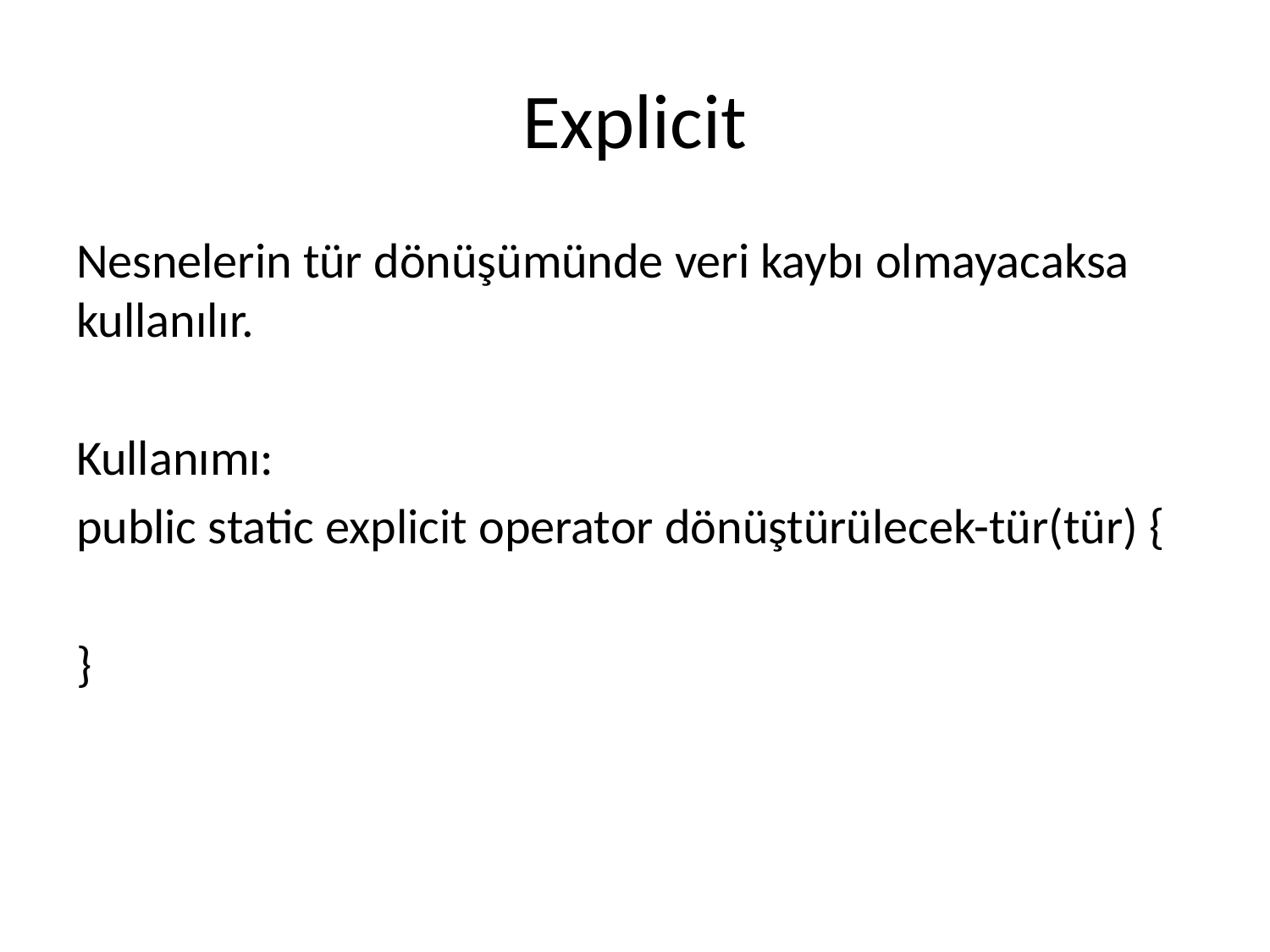

# Explicit
Nesnelerin tür dönüşümünde veri kaybı olmayacaksa kullanılır.

Kullanımı:
public static explicit operator dönüştürülecek-tür(tür) {

}